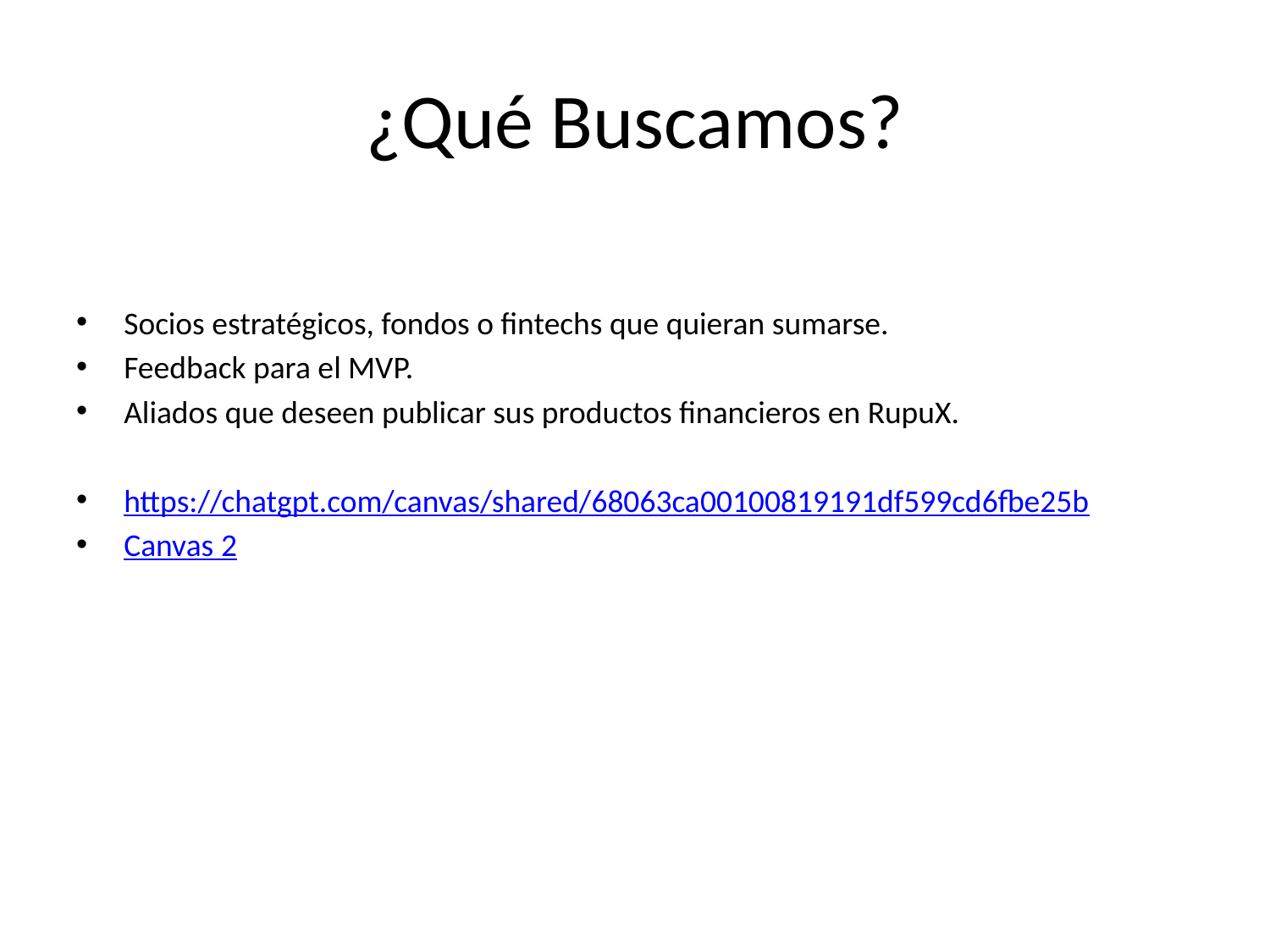

# ¿Qué Buscamos?

Socios estratégicos, fondos o fintechs que quieran sumarse.
Feedback para el MVP.
Aliados que deseen publicar sus productos financieros en RupuX.

https://chatgpt.com/canvas/shared/68063ca00100819191df599cd6fbe25b
Canvas 2